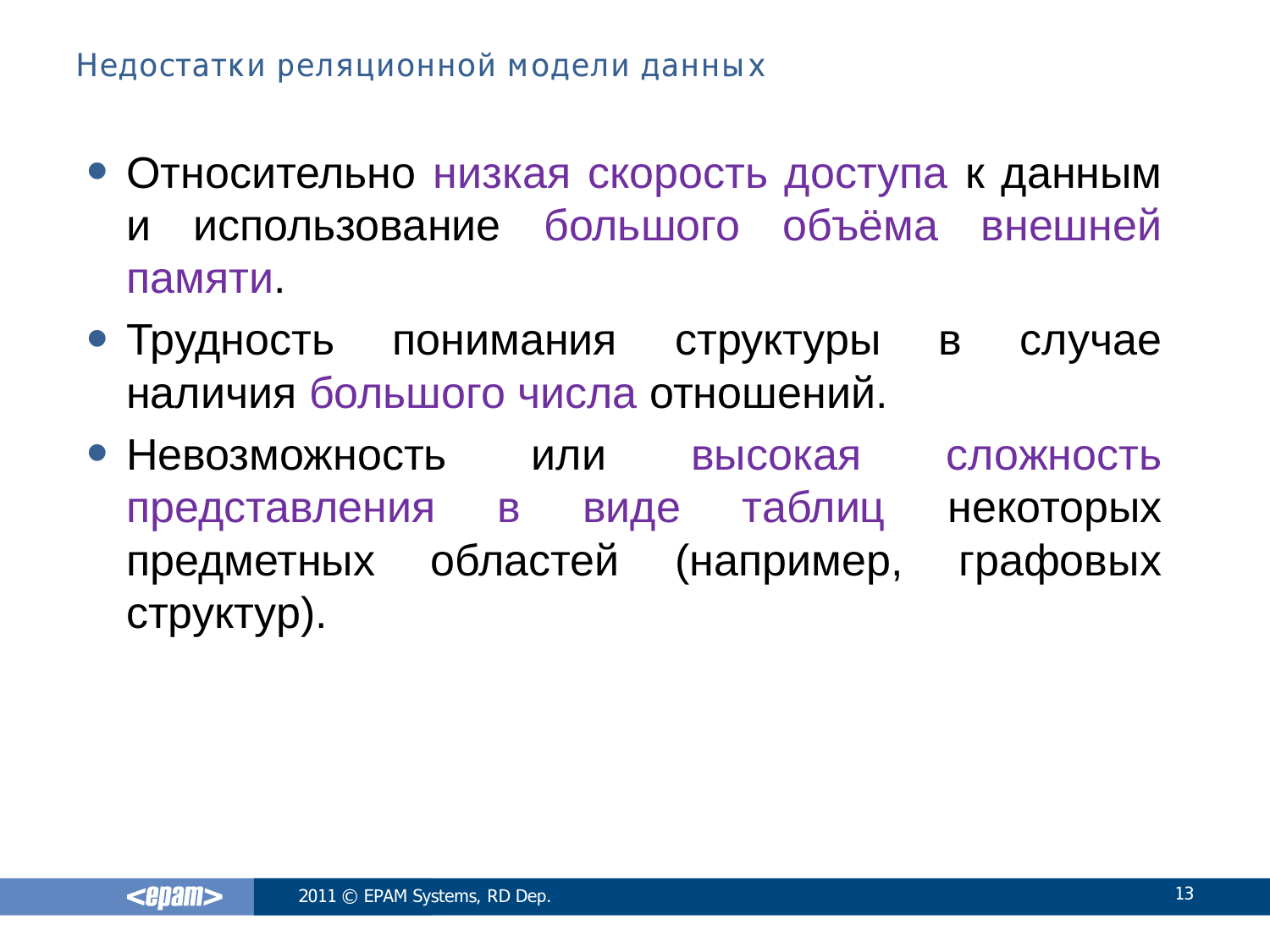

# Недостатки реляционной модели данных
Относительно низкая скорость доступа к данным и использование большого объёма внешней памяти.
Трудность понимания структуры в случае наличия большого числа отношений.
Невозможность или высокая сложность представления в виде таблиц некоторых предметных областей (например, графовых структур).
13
2011 © EPAM Systems, RD Dep.